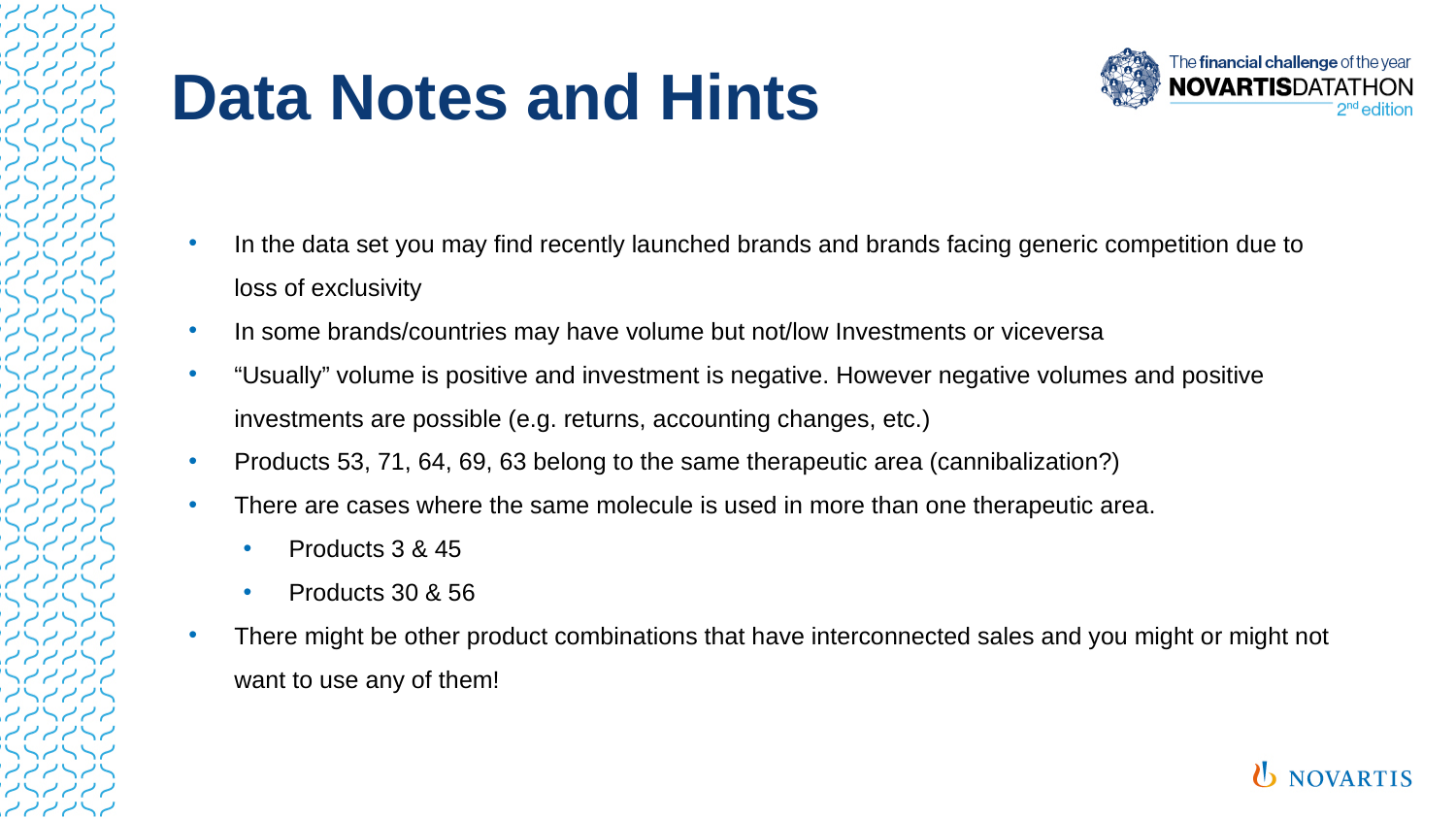

Data Notes and Hints
In the data set you may find recently launched brands and brands facing generic competition due to loss of exclusivity
In some brands/countries may have volume but not/low Investments or viceversa
“Usually” volume is positive and investment is negative. However negative volumes and positive investments are possible (e.g. returns, accounting changes, etc.)
Products 53, 71, 64, 69, 63 belong to the same therapeutic area (cannibalization?)
There are cases where the same molecule is used in more than one therapeutic area.
Products 3 & 45
Products 30 & 56
There might be other product combinations that have interconnected sales and you might or might not want to use any of them!